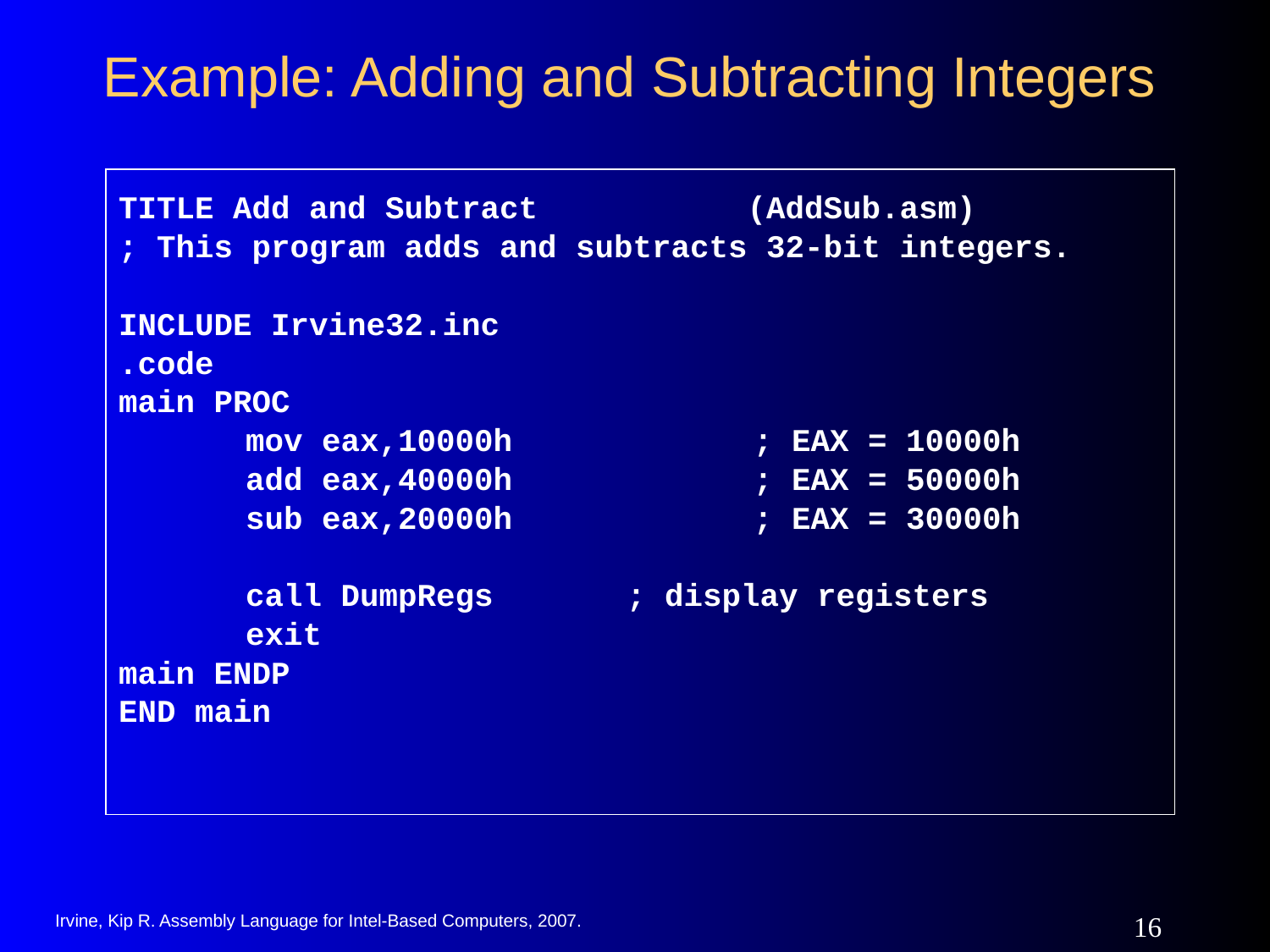

# Example: Adding and Subtracting Integers
TITLE Add and Subtract           (AddSub.asm)
; This program adds and subtracts 32-bit integers.

INCLUDE Irvine32.inc
.code
main PROC
	mov eax,10000h		; EAX = 10000h
	add eax,40000h		; EAX = 50000h
	sub eax,20000h		; EAX = 30000h

	call DumpRegs		; display registers
	exit
main ENDP
END main
Irvine, Kip R. Assembly Language for Intel-Based Computers, 2007.
16